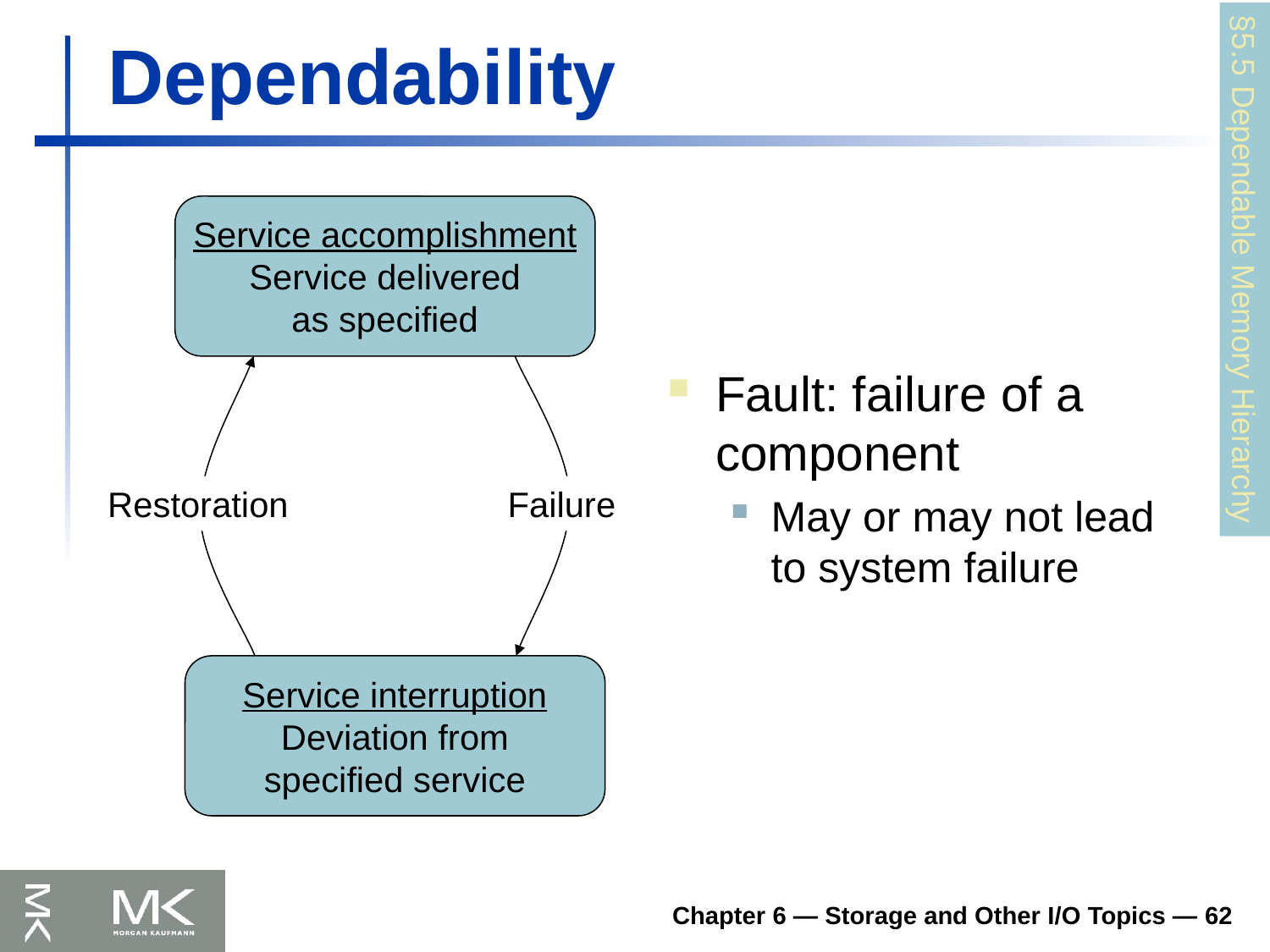

# Dependability
Service accomplishment
Service delivered
as specified
§5.5 Dependable Memory Hierarchy

Fault: failure of a component
May or may not lead to system failure
Restoration
Failure
Service interruption
Deviation from
specified service
Chapter 6 — Storage and Other I/O Topics — 62